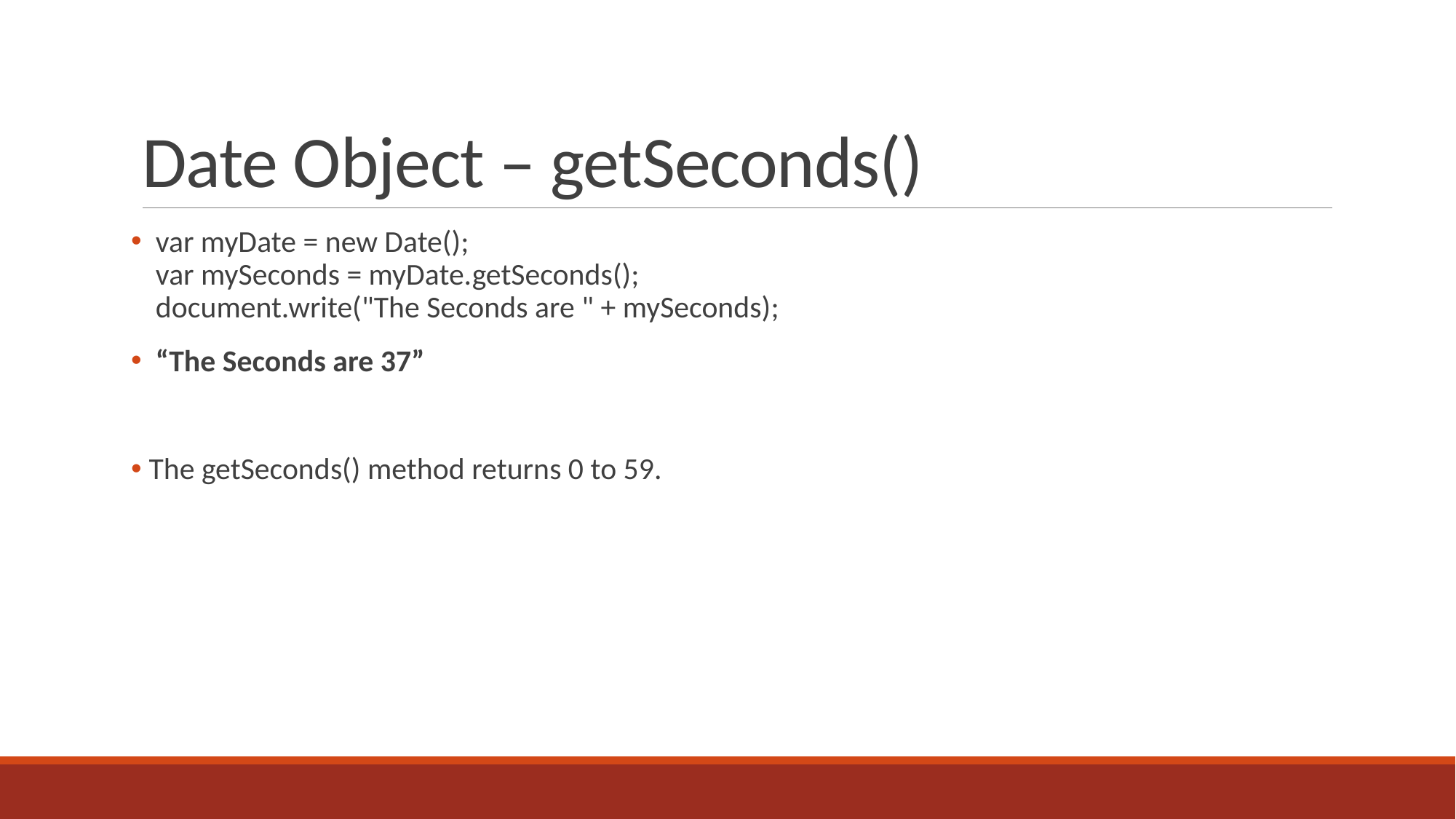

# Date Object – getSeconds()
  var myDate = new Date();
  var mySeconds = myDate.getSeconds();
  document.write("The Seconds are " + mySeconds);
  “The Seconds are 37”

 The getSeconds() method returns 0 to 59.